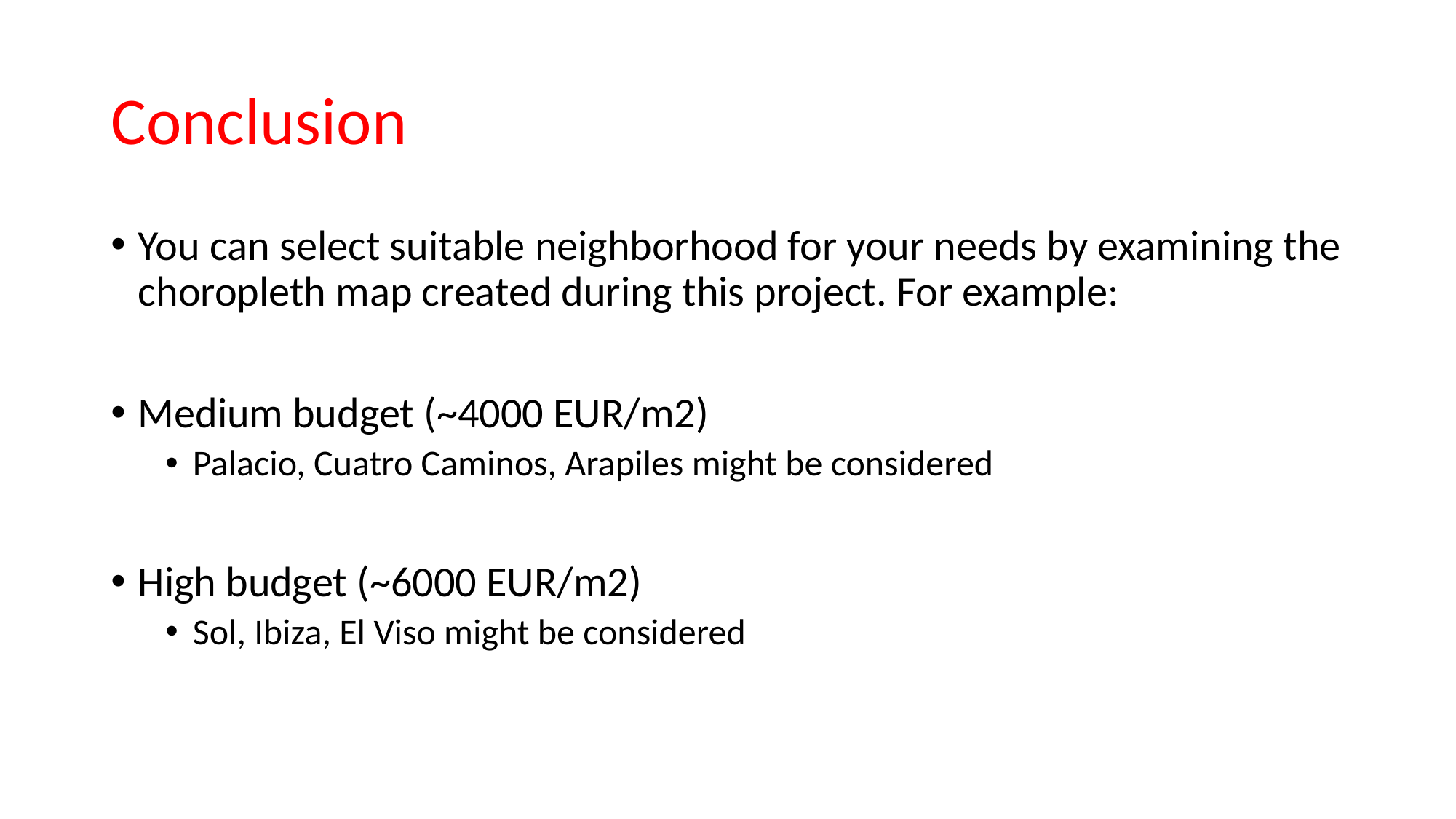

# Conclusion
You can select suitable neighborhood for your needs by examining the choropleth map created during this project. For example:

Medium budget (~4000 EUR/m2)
Palacio, Cuatro Caminos, Arapiles might be considered

High budget (~6000 EUR/m2)
Sol, Ibiza, El Viso might be considered